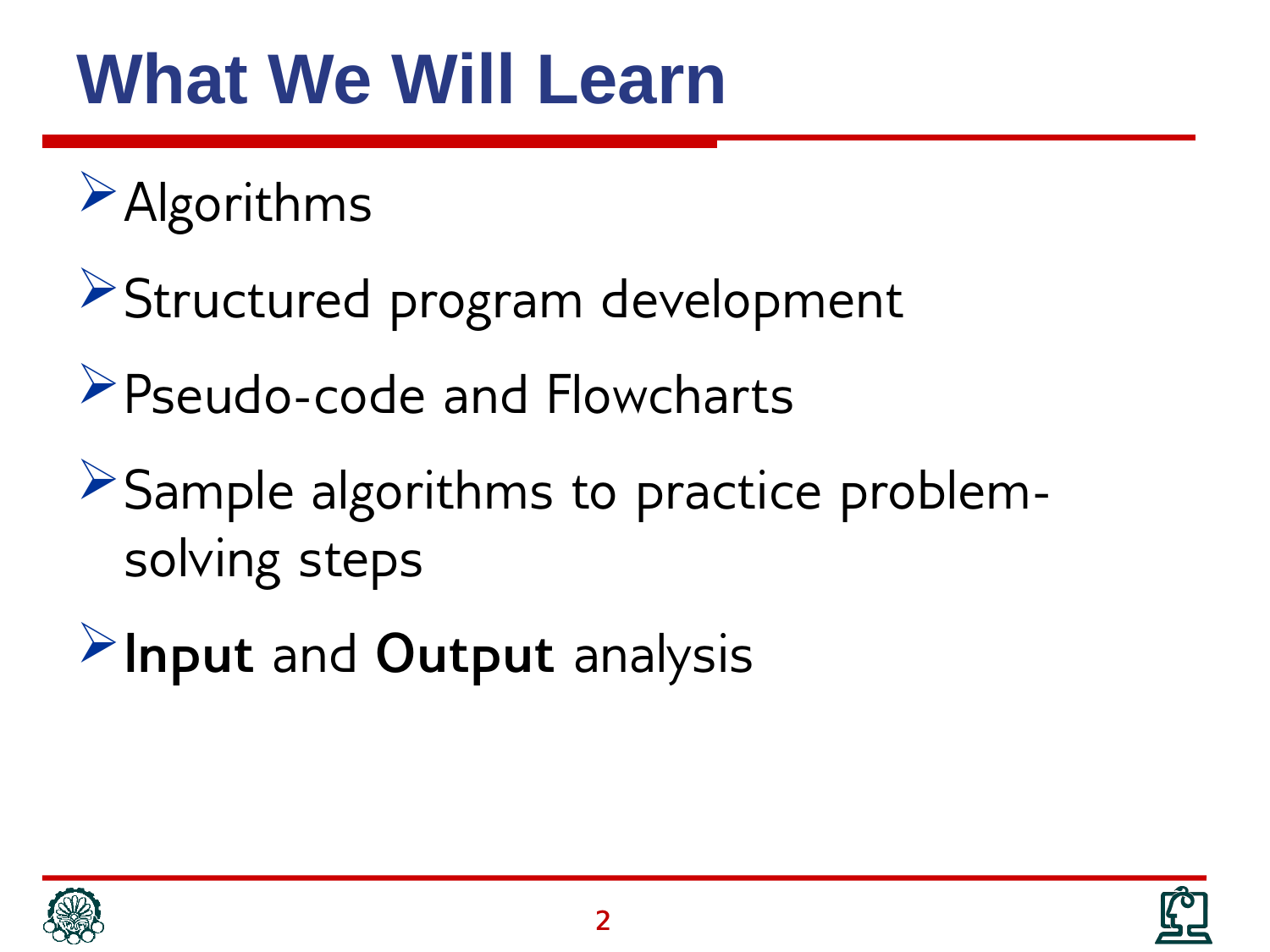

# What We Will Learn
Algorithms
Structured program development
Pseudo-code and Flowcharts
Sample algorithms to practice problem-solving steps
Input and Output analysis

2